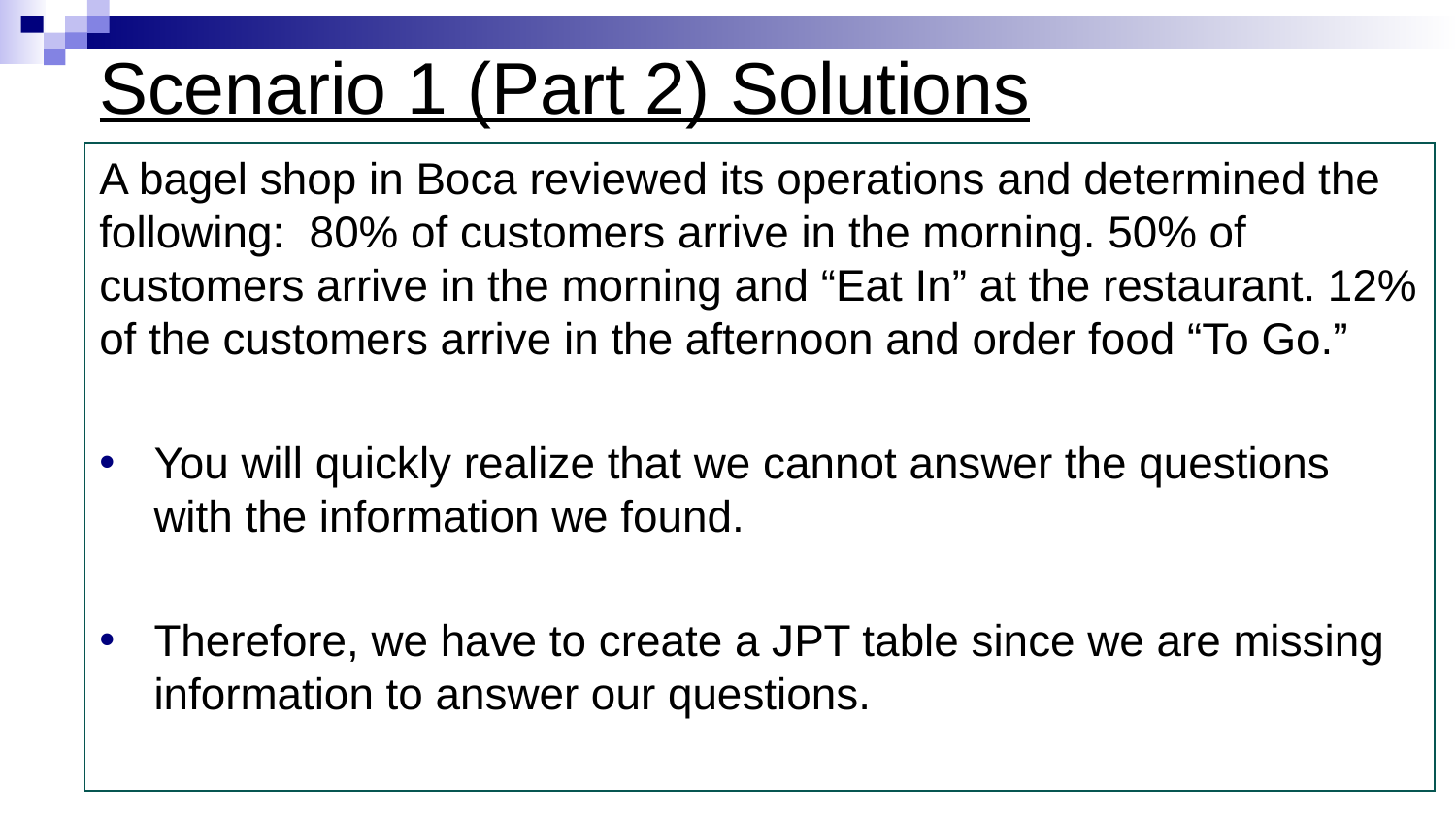

# Scenario 1 (Part 2) Solutions
A bagel shop in Boca reviewed its operations and determined the following:  80% of customers arrive in the morning. 50% of customers arrive in the morning and “Eat In” at the restaurant. 12% of the customers arrive in the afternoon and order food “To Go.”

You will quickly realize that we cannot answer the questions with the information we found.

Therefore, we have to create a JPT table since we are missing information to answer our questions.
10